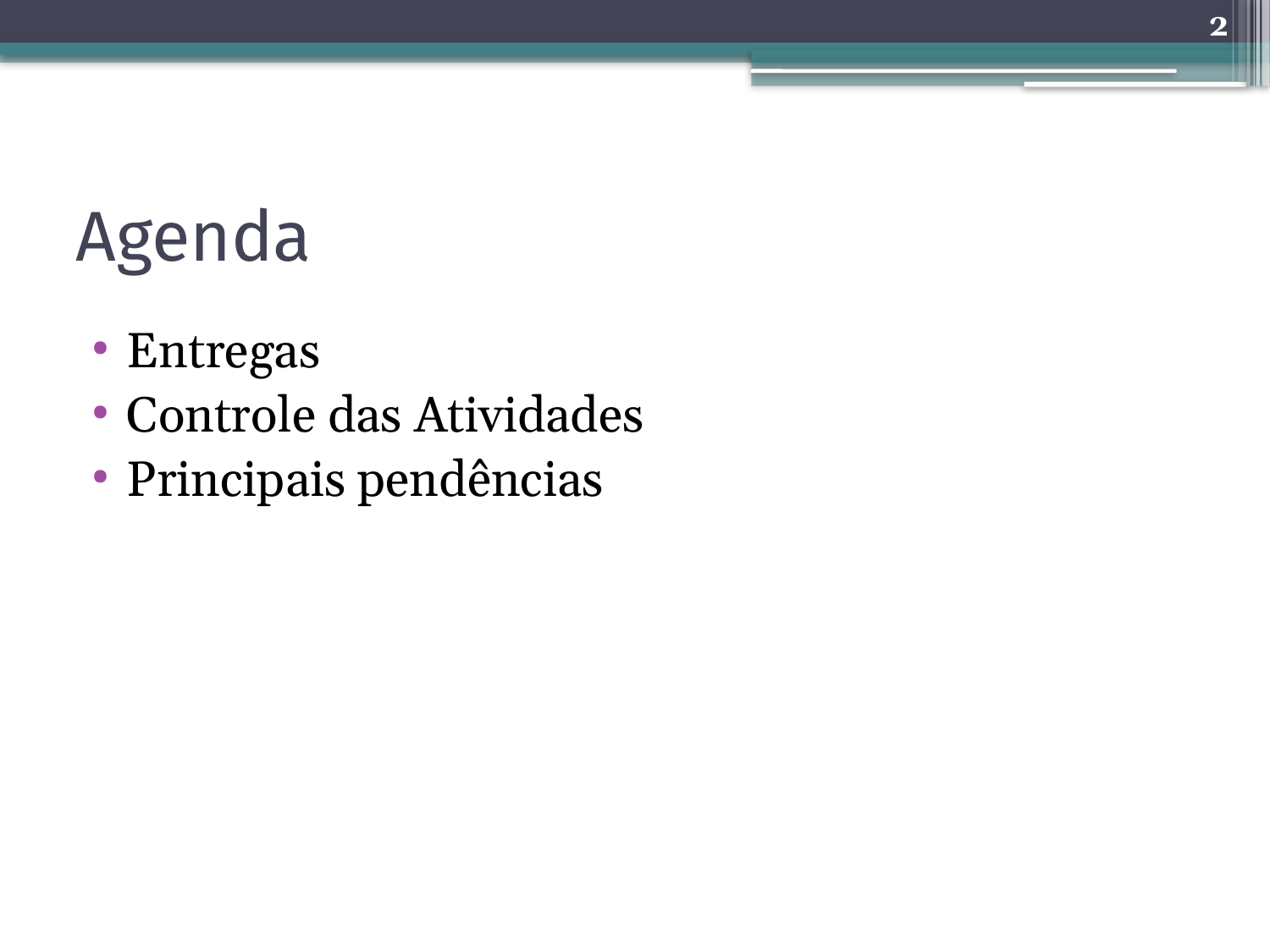

2
# Agenda
Entregas
Controle das Atividades
Principais pendências